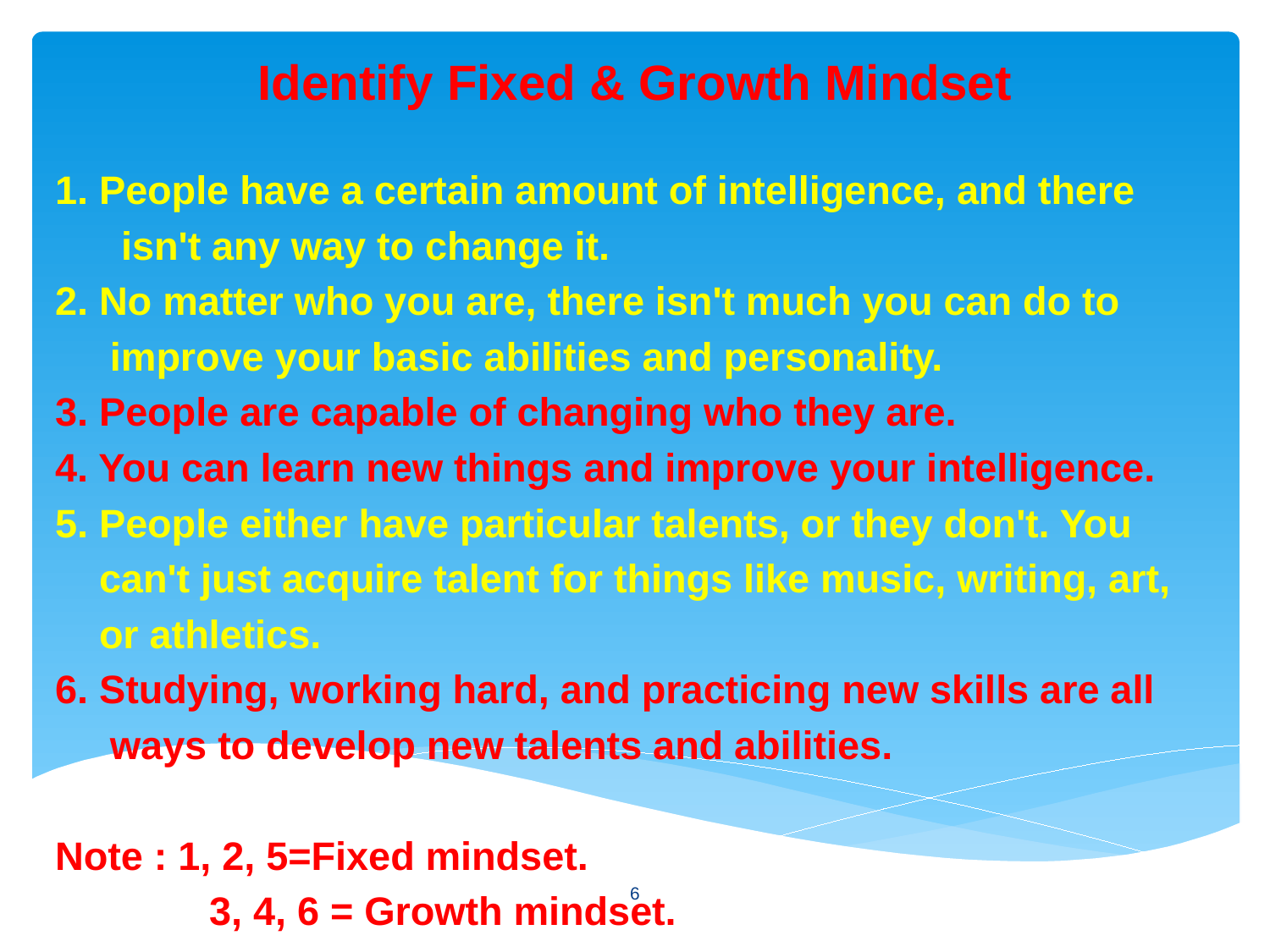

# Identify Fixed & Growth Mindset
1. People have a certain amount of intelligence, and there
      isn't any way to change it.
2. No matter who you are, there isn't much you can do to
     improve your basic abilities and personality.
3. People are capable of changing who they are.
4. You can learn new things and improve your intelligence.
5. People either have particular talents, or they don't. You
    can't just acquire talent for things like music, writing, art,
    or athletics.
6. Studying, working hard, and practicing new skills are all
     ways to develop new talents and abilities.

Note : 1, 2, 5=Fixed mindset.
              3, 4, 6 = Growth mindset.

6